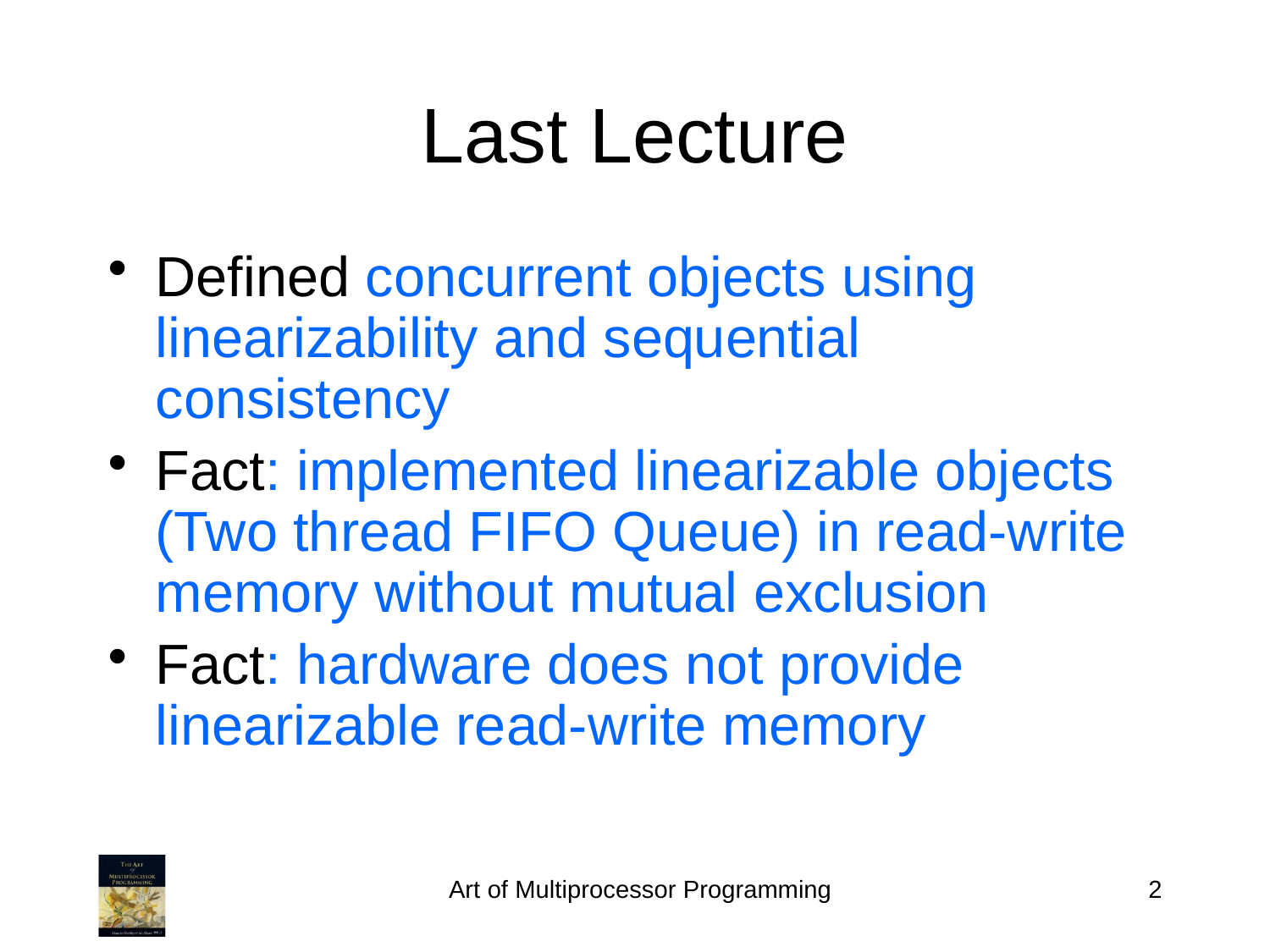

Last Lecture
Defined concurrent objects using linearizability and sequential consistency
Fact: implemented linearizable objects (Two thread FIFO Queue) in read-write memory without mutual exclusion
Fact: hardware does not provide linearizable read-write memory
Art of Multiprocessor Programming
2